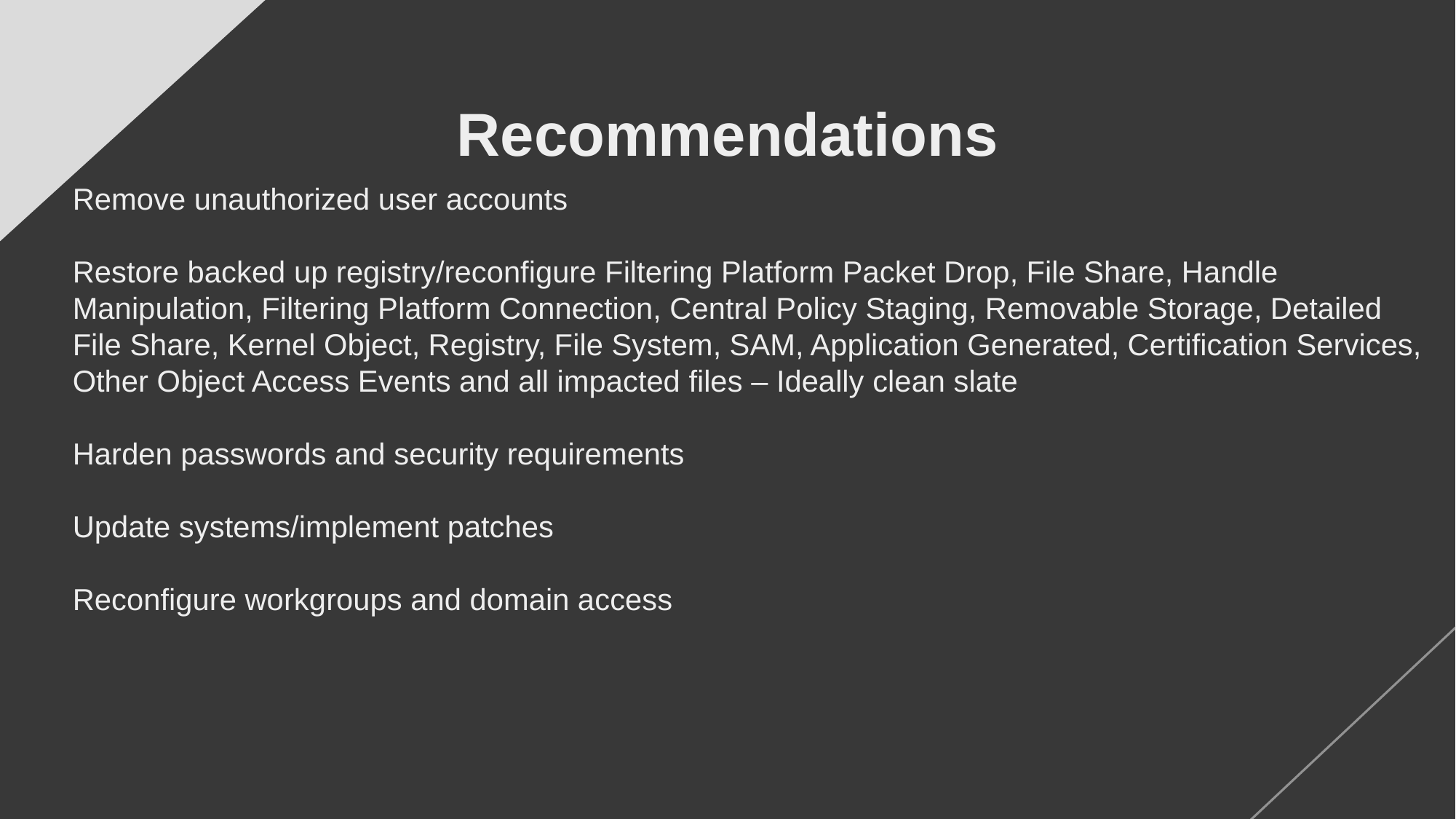

# Recommendations
Remove unauthorized user accounts

Restore backed up registry/reconfigure Filtering Platform Packet Drop, File Share, Handle Manipulation, Filtering Platform Connection, Central Policy Staging, Removable Storage, Detailed File Share, Kernel Object, Registry, File System, SAM, Application Generated, Certification Services, Other Object Access Events and all impacted files – Ideally clean slate

Harden passwords and security requirements

Update systems/implement patches

Reconfigure workgroups and domain access